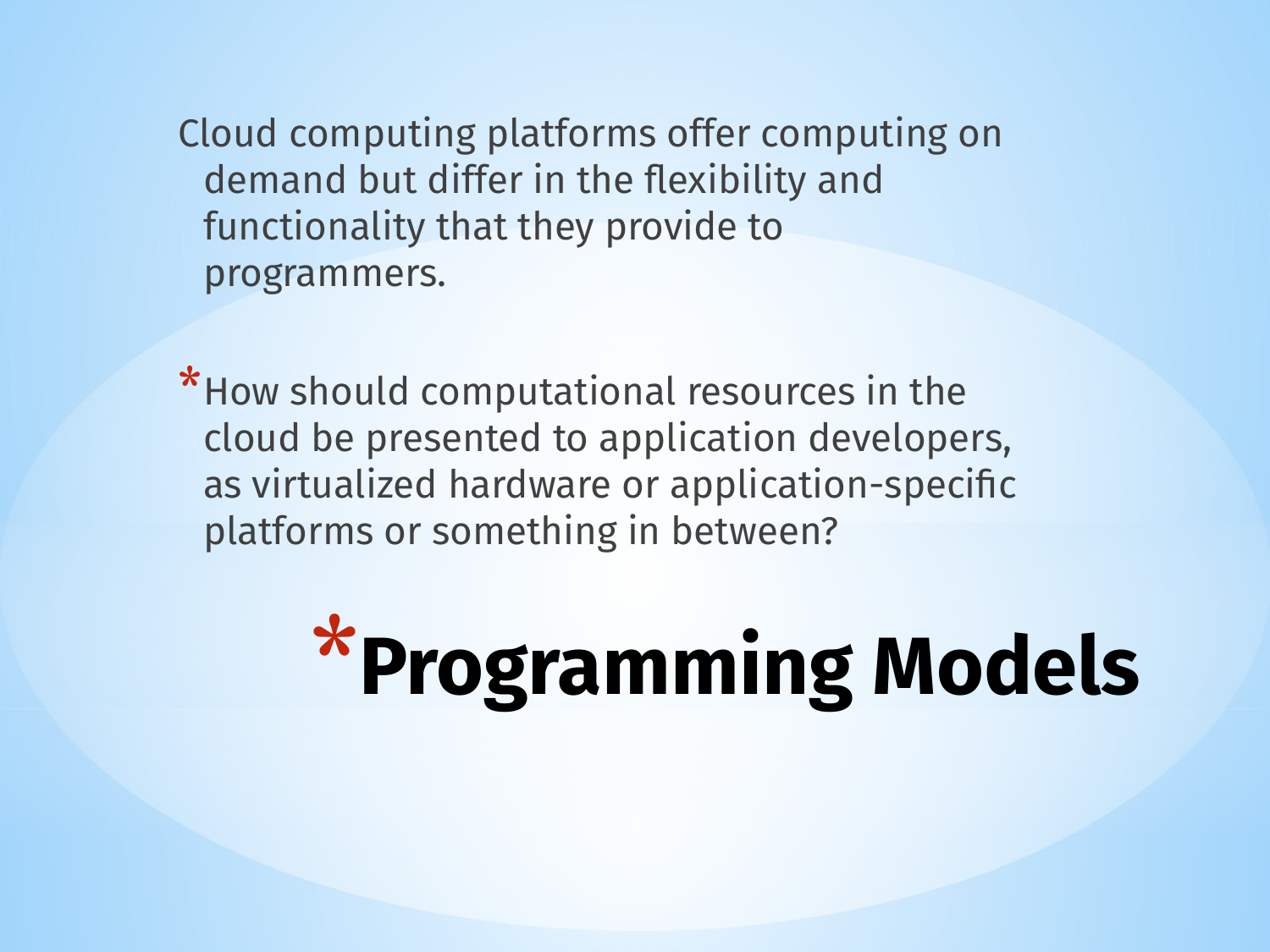

Cloud computing platforms offer computing on demand but differ in the flexibility and functionality that they provide to programmers.

How should computational resources in the cloud be presented to application developers, as virtualized hardware or application-specific platforms or something in between?

# Programming Models